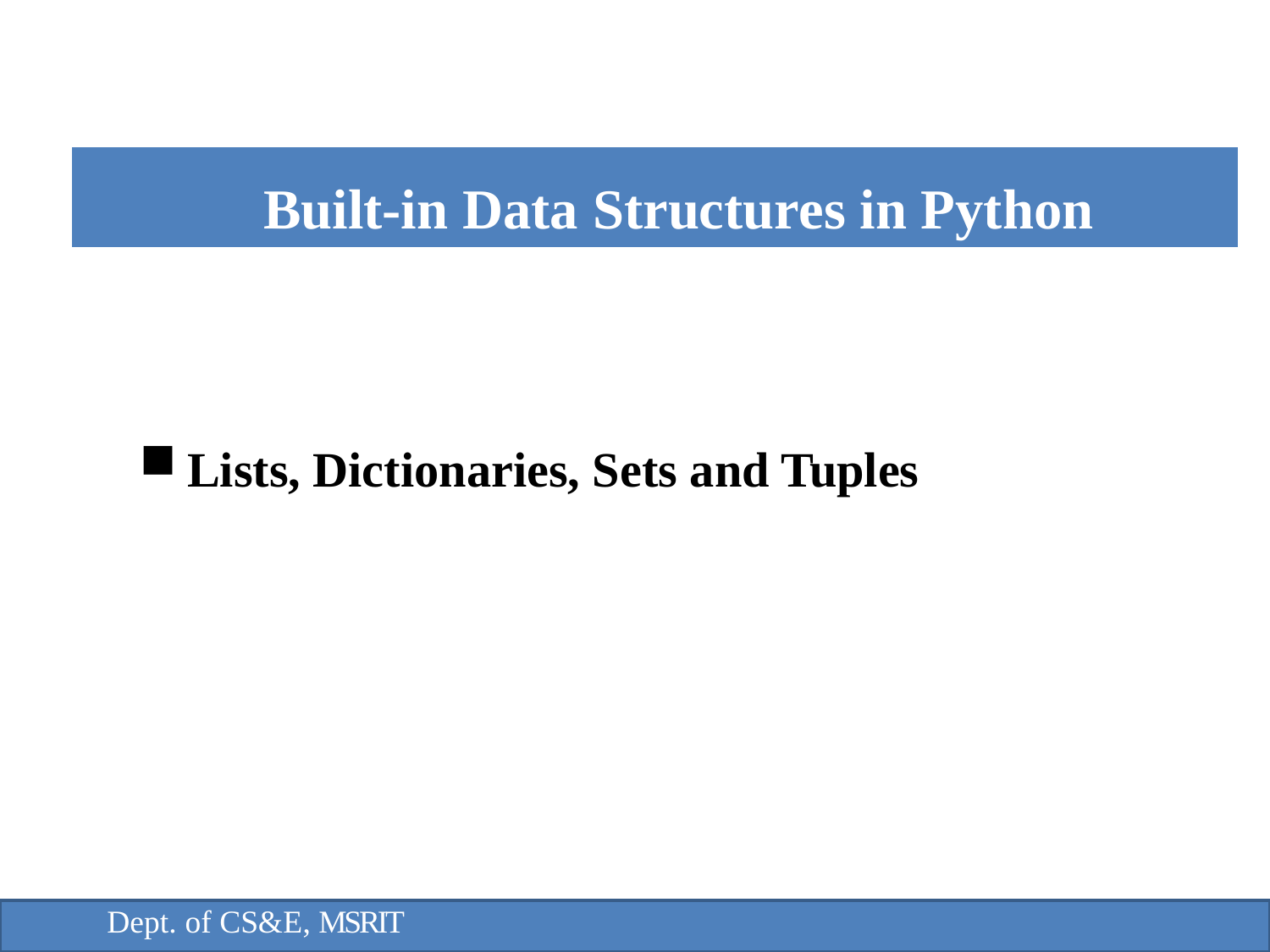

Built-in Data Structures in Python
Lists, Dictionaries, Sets and Tuples

Dept. of CS&E,  MSRIT